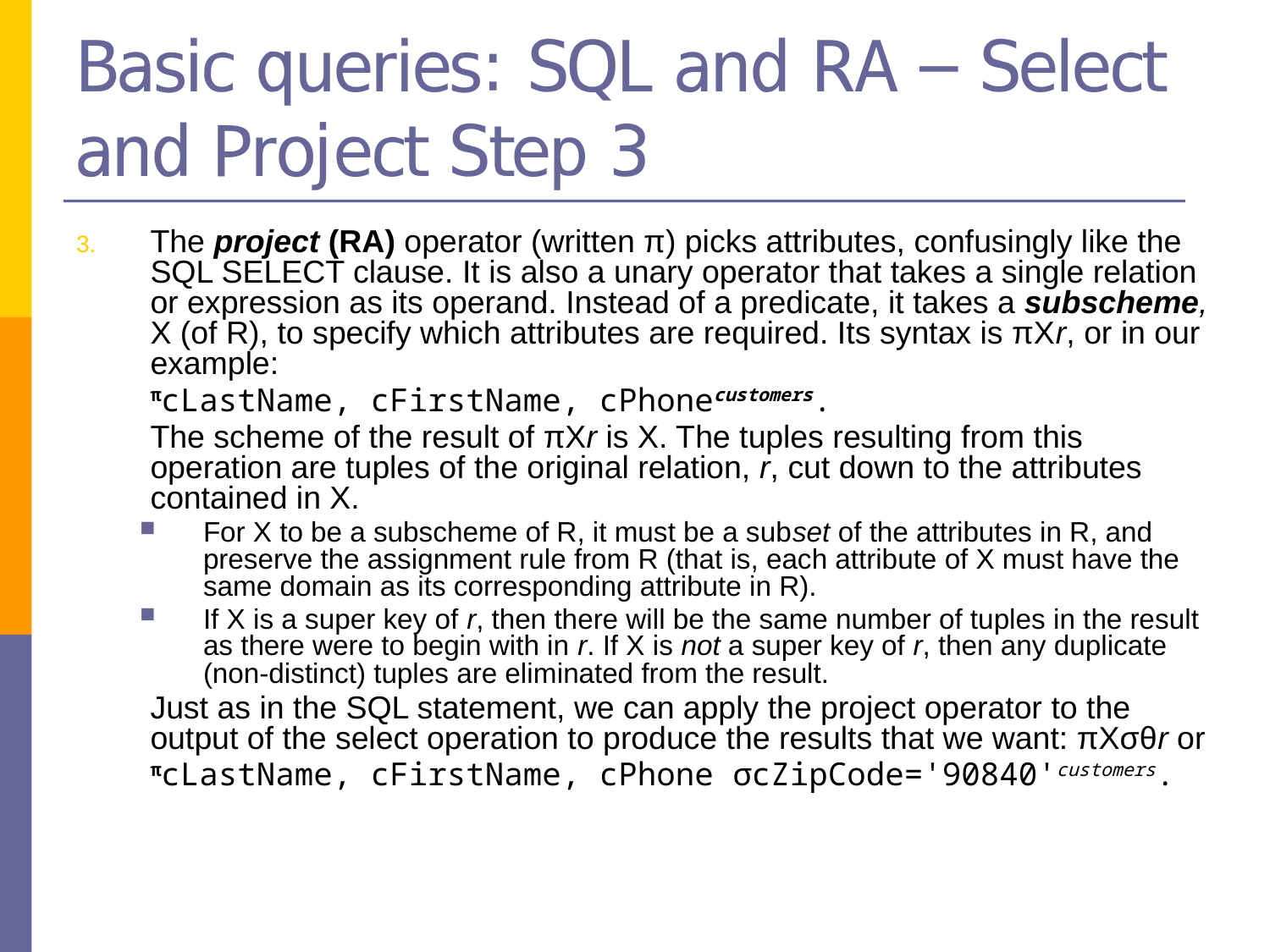

# Basic queries: SQL and RA – Select and Project Step 3
The project (RA) operator (written π) picks attributes, confusingly like the SQL SELECT clause. It is also a unary operator that takes a single relation or expression as its operand. Instead of a predicate, it takes a subscheme, X (of R), to specify which attributes are required. Its syntax is πXr, or in our example:
	πcLastName, cFirstName, cPhonecustomers.
	The scheme of the result of πXr is X. The tuples resulting from this operation are tuples of the original relation, r, cut down to the attributes contained in X.
For X to be a subscheme of R, it must be a subset of the attributes in R, and preserve the assignment rule from R (that is, each attribute of X must have the same domain as its corresponding attribute in R).
If X is a super key of r, then there will be the same number of tuples in the result as there were to begin with in r. If X is not a super key of r, then any duplicate (non-distinct) tuples are eliminated from the result.
	Just as in the SQL statement, we can apply the project operator to the output of the select operation to produce the results that we want: πXσθr or
	πcLastName, cFirstName, cPhone σcZipCode='90840'customers.